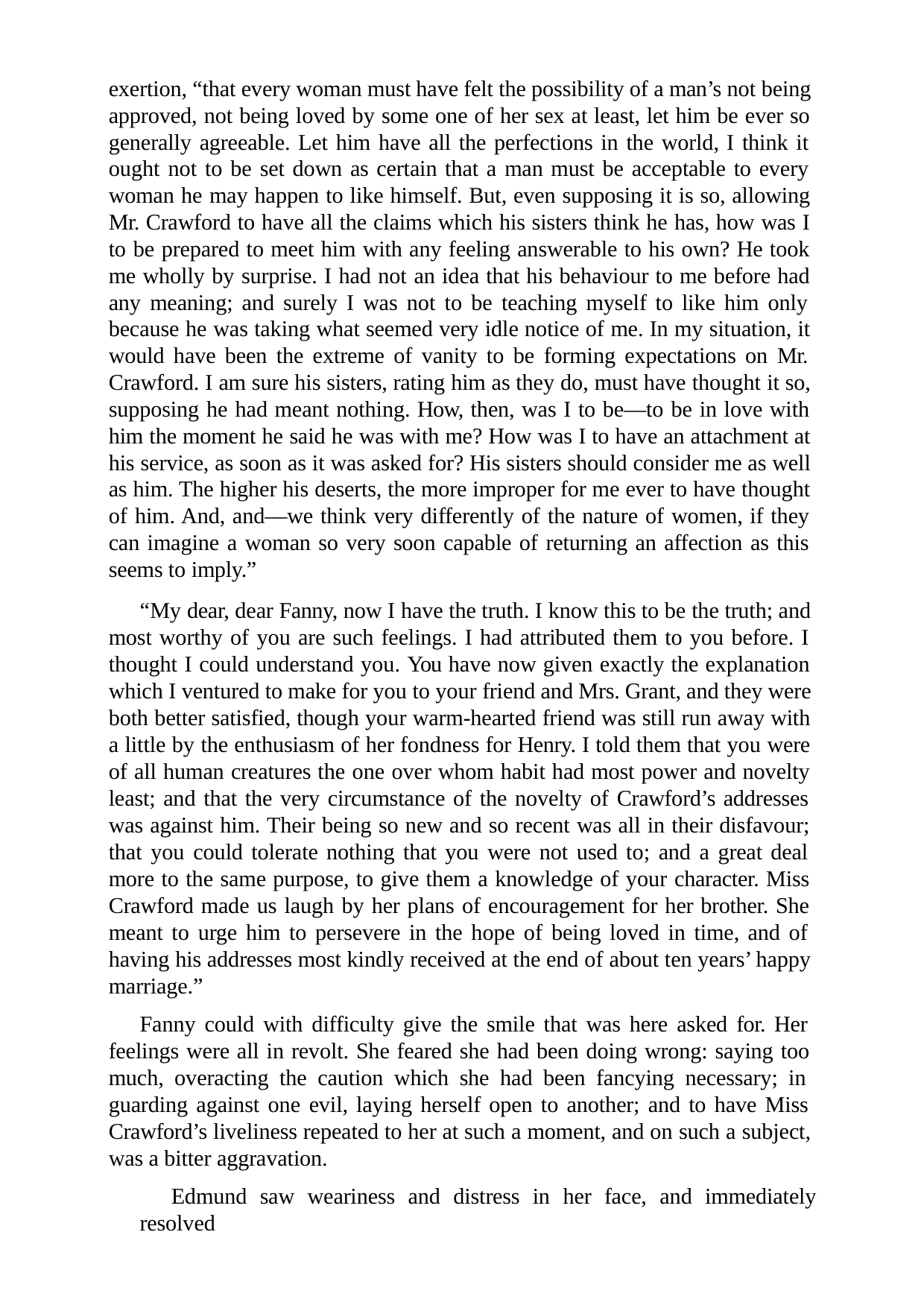

exertion, “that every woman must have felt the possibility of a man’s not being  approved, not being loved by some one of her sex at least, let him be ever so  generally agreeable. Let him have all the perfections in the world, I think it  ought not to be set down as certain that a man must be acceptable to every  woman he may happen to like himself. But, even supposing it is so, allowing  Mr. Crawford to have all the claims which his sisters think he has, how was I  to be prepared to meet him with any feeling answerable to his own? He took  me wholly by surprise. I had not an idea that his behaviour to me before had  any meaning; and surely I was not to be teaching myself to like him only  because he was taking what seemed very idle notice of me. In my situation, it  would have been the extreme of vanity to be forming expectations on Mr.  Crawford. I am sure his sisters, rating him as they do, must have thought it so,  supposing he had meant nothing. How, then, was I to be—to be in love with  him the moment he said he was with me? How was I to have an attachment at  his service, as soon as it was asked for? His sisters should consider me as well  as him. The higher his deserts, the more improper for me ever to have thought  of him. And, and—we think very differently of the nature of women, if they  can imagine a woman so very soon capable of returning an affection as this  seems to imply.”
“My dear, dear Fanny, now I have the truth. I know this to be the truth; and  most worthy of you are such feelings. I had attributed them to you before. I  thought I could understand you. You have now given exactly the explanation  which I ventured to make for you to your friend and Mrs. Grant, and they were  both better satisfied, though your warm-hearted friend was still run away with  a little by the enthusiasm of her fondness for Henry. I told them that you were  of all human creatures the one over whom habit had most power and novelty  least; and that the very circumstance of the novelty of Crawford’s addresses  was against him. Their being so new and so recent was all in their disfavour;  that you could tolerate nothing that you were not used to; and a great deal  more to the same purpose, to give them a knowledge of your character. Miss  Crawford made us laugh by her plans of encouragement for her brother. She  meant to urge him to persevere in the hope of being loved in time, and of  having his addresses most kindly received at the end of about ten years’ happy  marriage.”
Fanny could with difficulty give the smile that was here asked for. Her  feelings were all in revolt. She feared she had been doing wrong: saying too  much, overacting the caution which she had been fancying necessary; in  guarding against one evil, laying herself open to another; and to have Miss  Crawford’s liveliness repeated to her at such a moment, and on such a subject,  was a bitter aggravation.
Edmund saw weariness and distress in her face, and immediately resolved